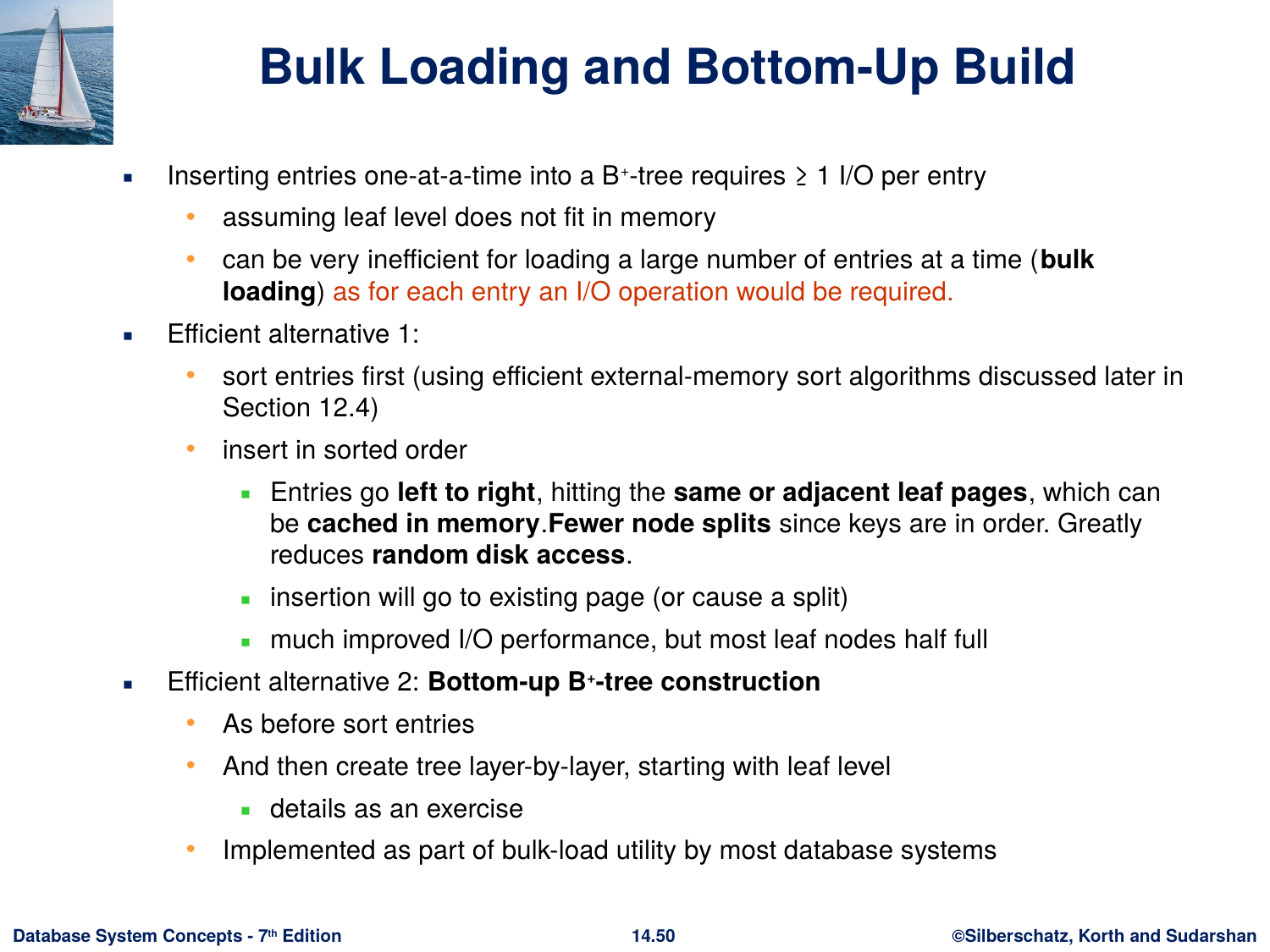

# Bulk Loading and Bottom-Up Build
Inserting entries one-at-a-time into a B+-tree requires ≥ 1 I/O per entry
assuming leaf level does not fit in memory
can be very inefficient for loading a large number of entries at a time (bulk loading) as for each entry an I/O operation would be required.
Efficient alternative 1:
sort entries first (using efficient external-memory sort algorithms discussed later in Section 12.4)
insert in sorted order
Entries go left to right, hitting the same or adjacent leaf pages, which can be cached in memory.Fewer node splits since keys are in order. Greatly reduces random disk access.
insertion will go to existing page (or cause a split)
much improved I/O performance, but most leaf nodes half full
Efficient alternative 2: Bottom-up B+-tree construction
As before sort entries
And then create tree layer-by-layer, starting with leaf level
details as an exercise
Implemented as part of bulk-load utility by most database systems